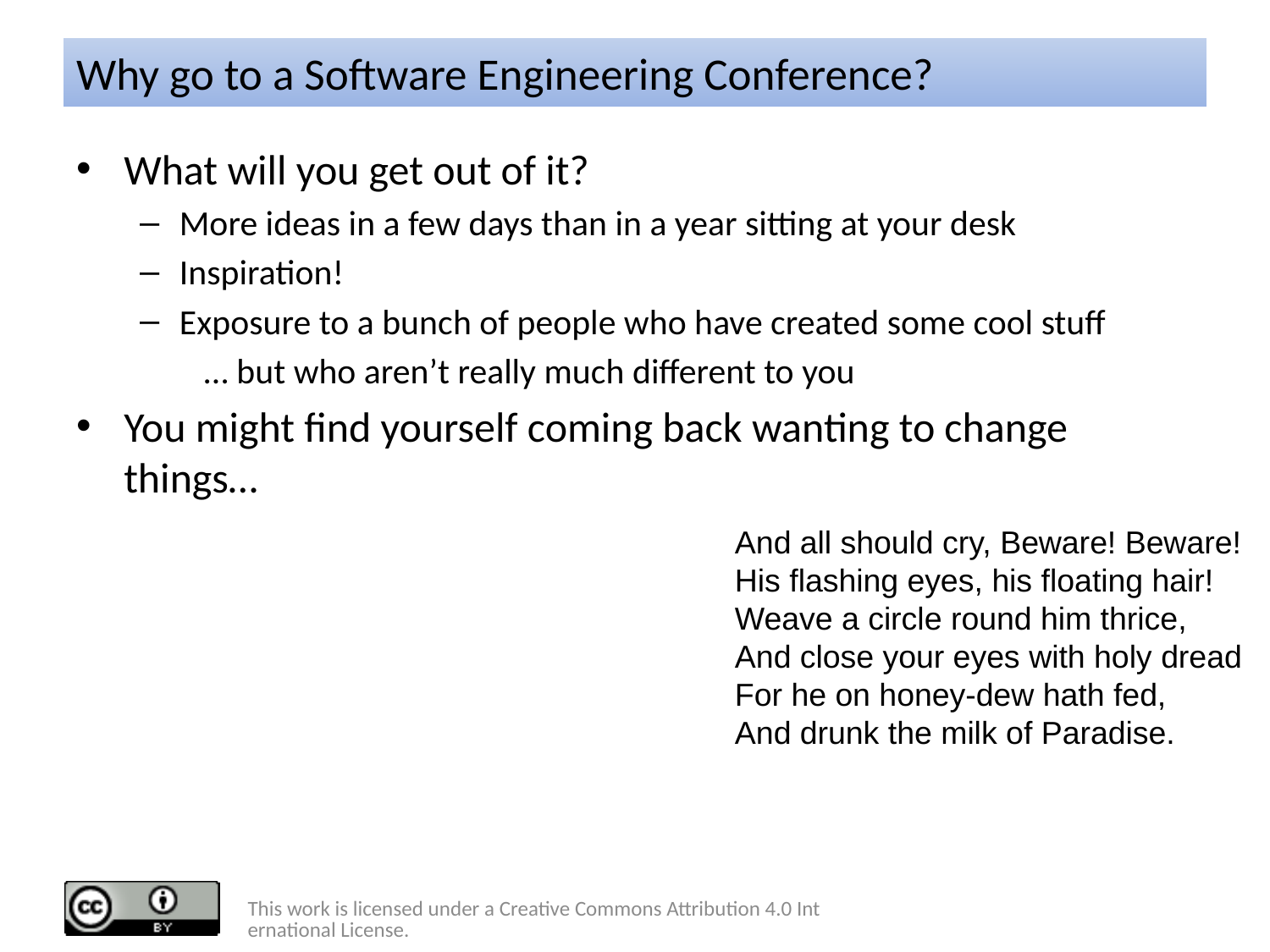

# Why go to a Software Engineering Conference?
What will you get out of it?
More ideas in a few days than in a year sitting at your desk
Inspiration!
Exposure to a bunch of people who have created some cool stuff
        … but who aren’t really much different to you
You might find yourself coming back wanting to change things…

And all should cry, Beware! Beware!
His flashing eyes, his floating hair!
Weave a circle round him thrice,
And close your eyes with holy dread
For he on honey-dew hath fed,
And drunk the milk of Paradise.

This work is licensed under a Creative Commons Attribution 4.0 International License.